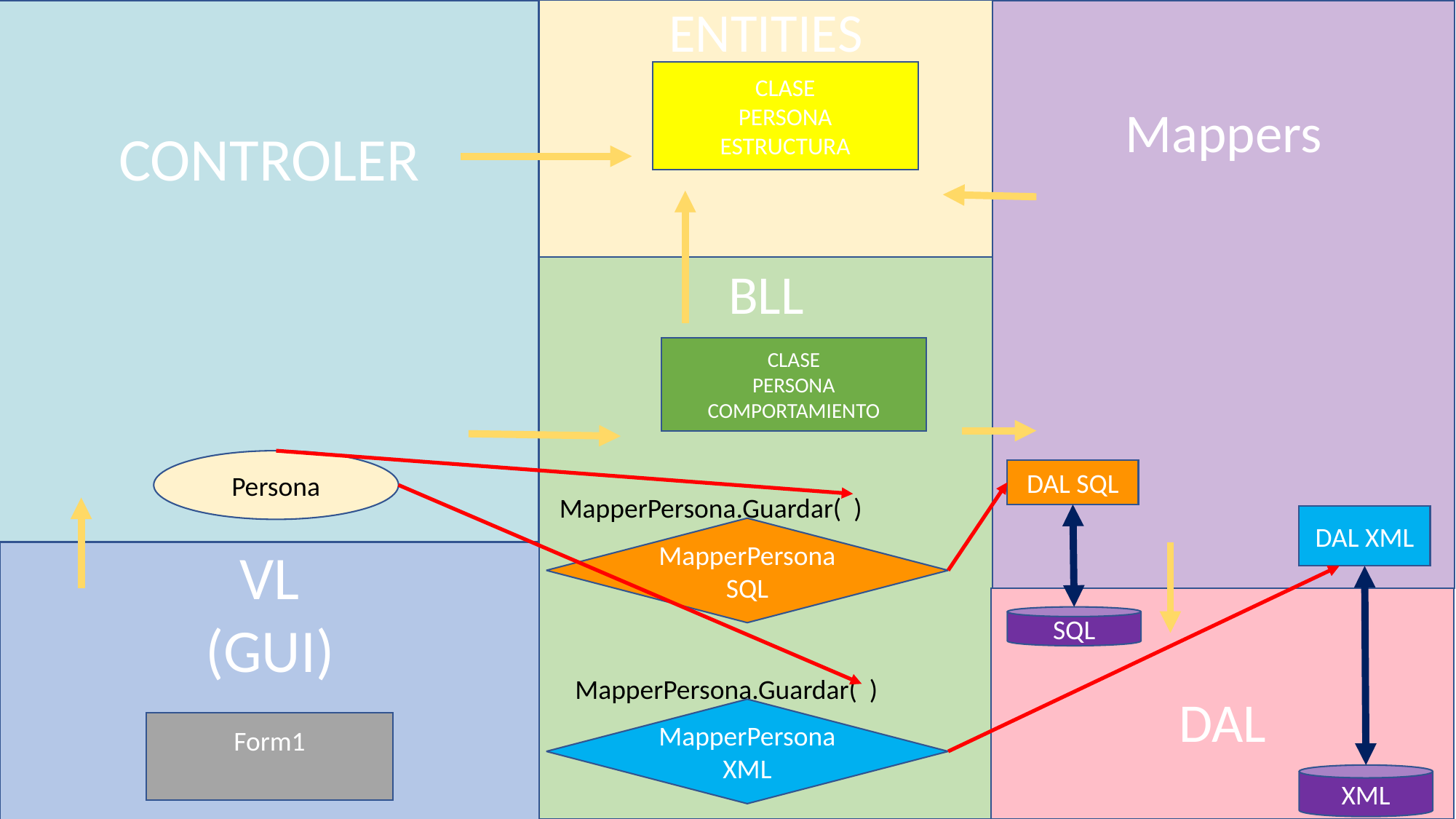

ENTITIES

Mappers

CONTROLER

CLASE
PERSONA
ESTRUCTURA
BLL

CLASE
PERSONA
COMPORTAMIENTO
Persona
DAL SQL
MapperPersona.Guardar(  )
DAL XML
MapperPersona SQL
VL
(GUI)

DAL

SQL
MapperPersona.Guardar(  )
MapperPersonaXML
Form1

XML